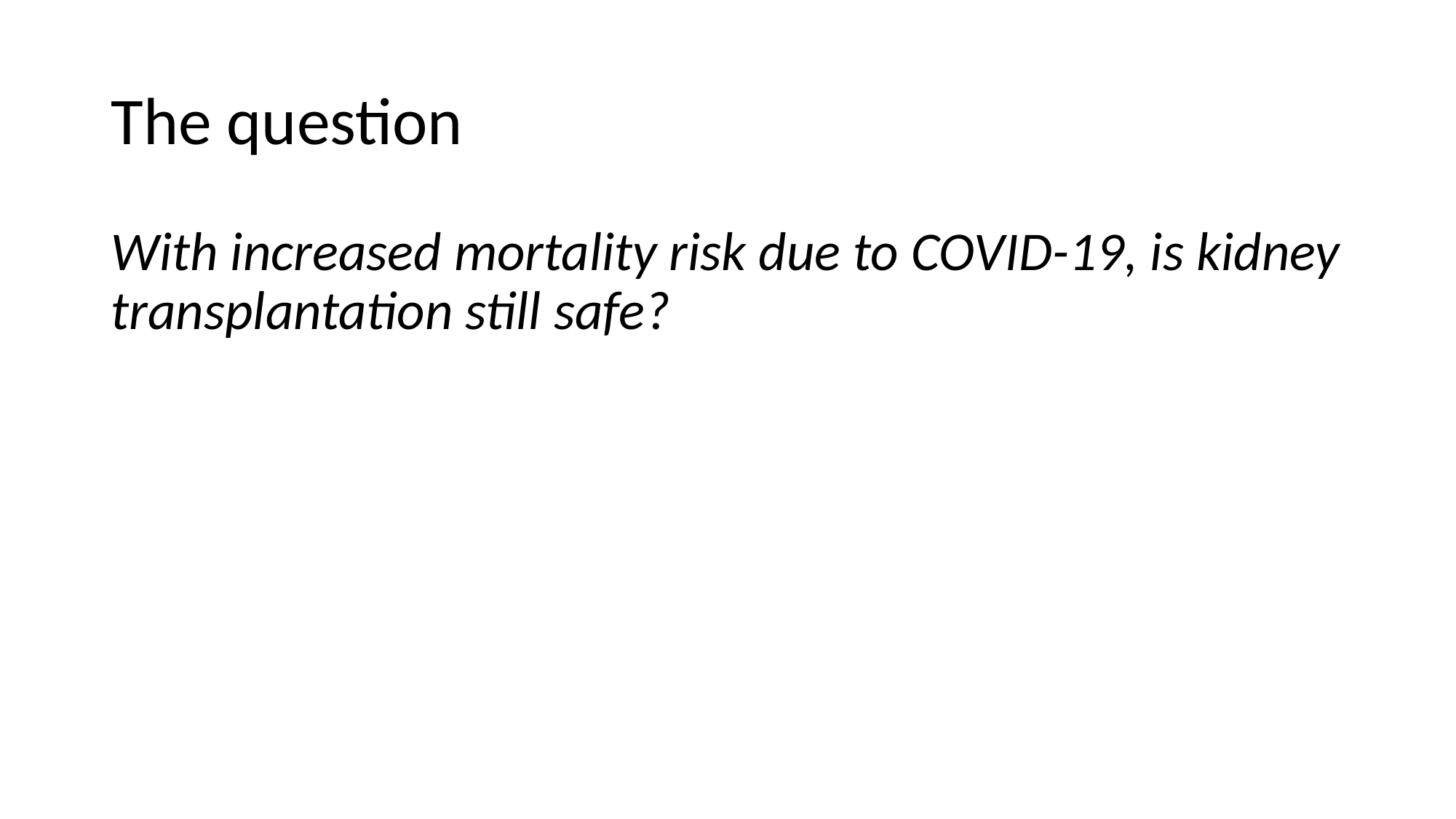

# The question
With increased mortality risk due to COVID-19, is kidney transplantation still safe?